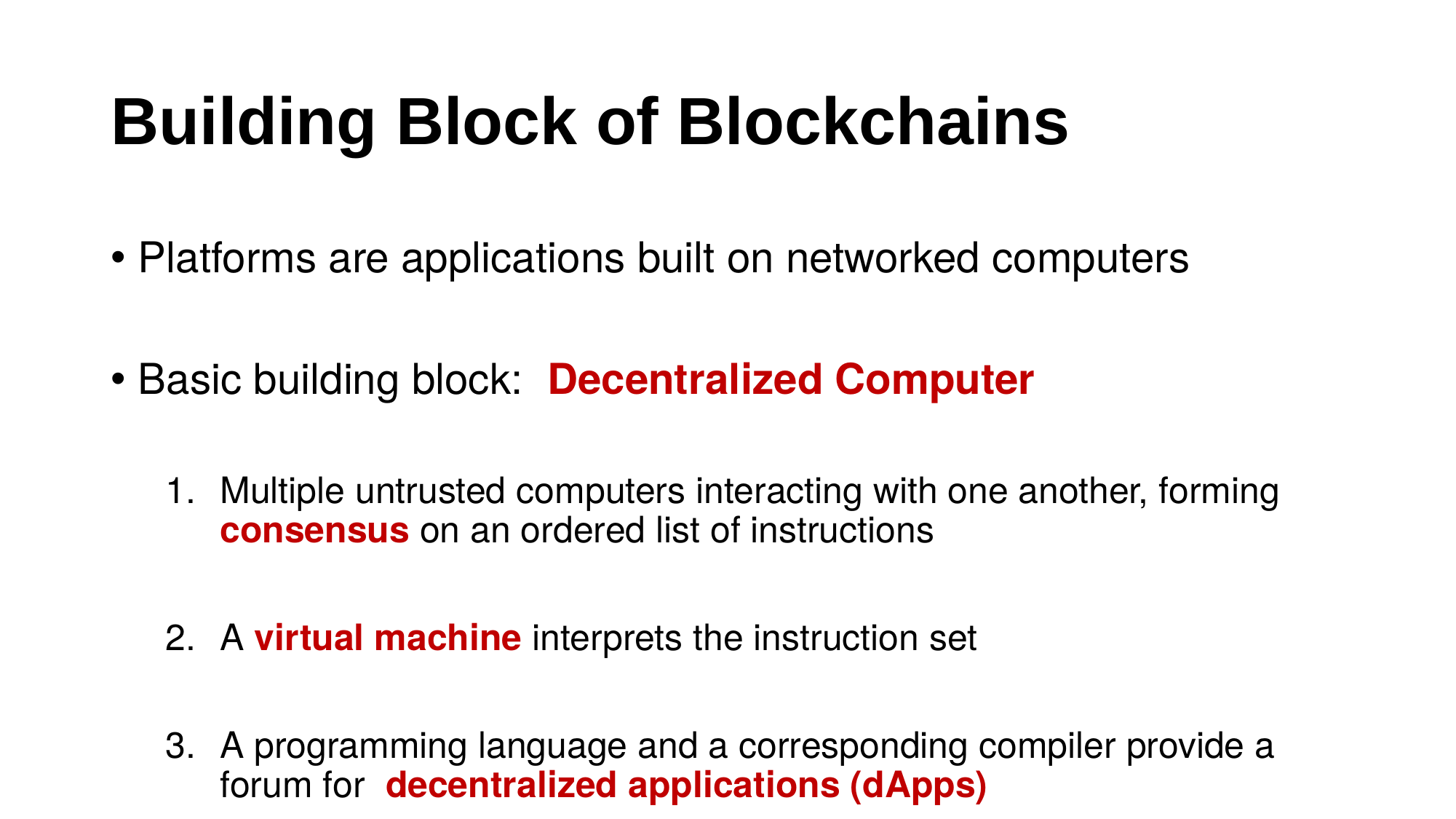

# Building Block of Blockchains
Platforms are applications built on networked computers

Basic building block:  Decentralized Computer

Multiple untrusted computers interacting with one another, forming consensus on an ordered list of instructions

A virtual machine interprets the instruction set

A programming language and a corresponding compiler provide a forum for  decentralized applications (dApps)